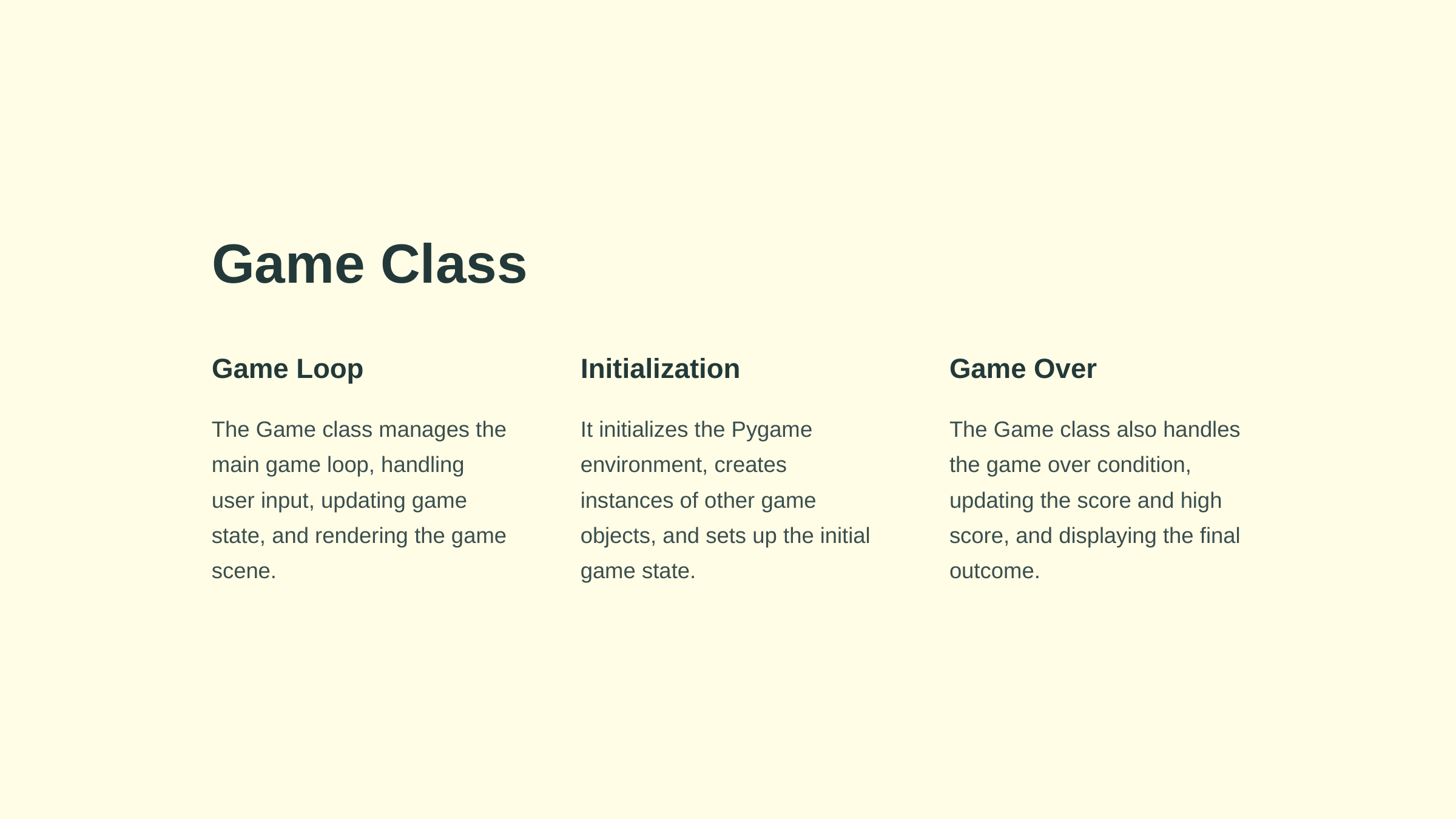

Game Class
Game Loop
Initialization
Game Over
The Game class manages the main game loop, handling user input, updating game state, and rendering the game scene.
It initializes the Pygame environment, creates instances of other game objects, and sets up the initial game state.
The Game class also handles the game over condition, updating the score and high score, and displaying the final outcome.